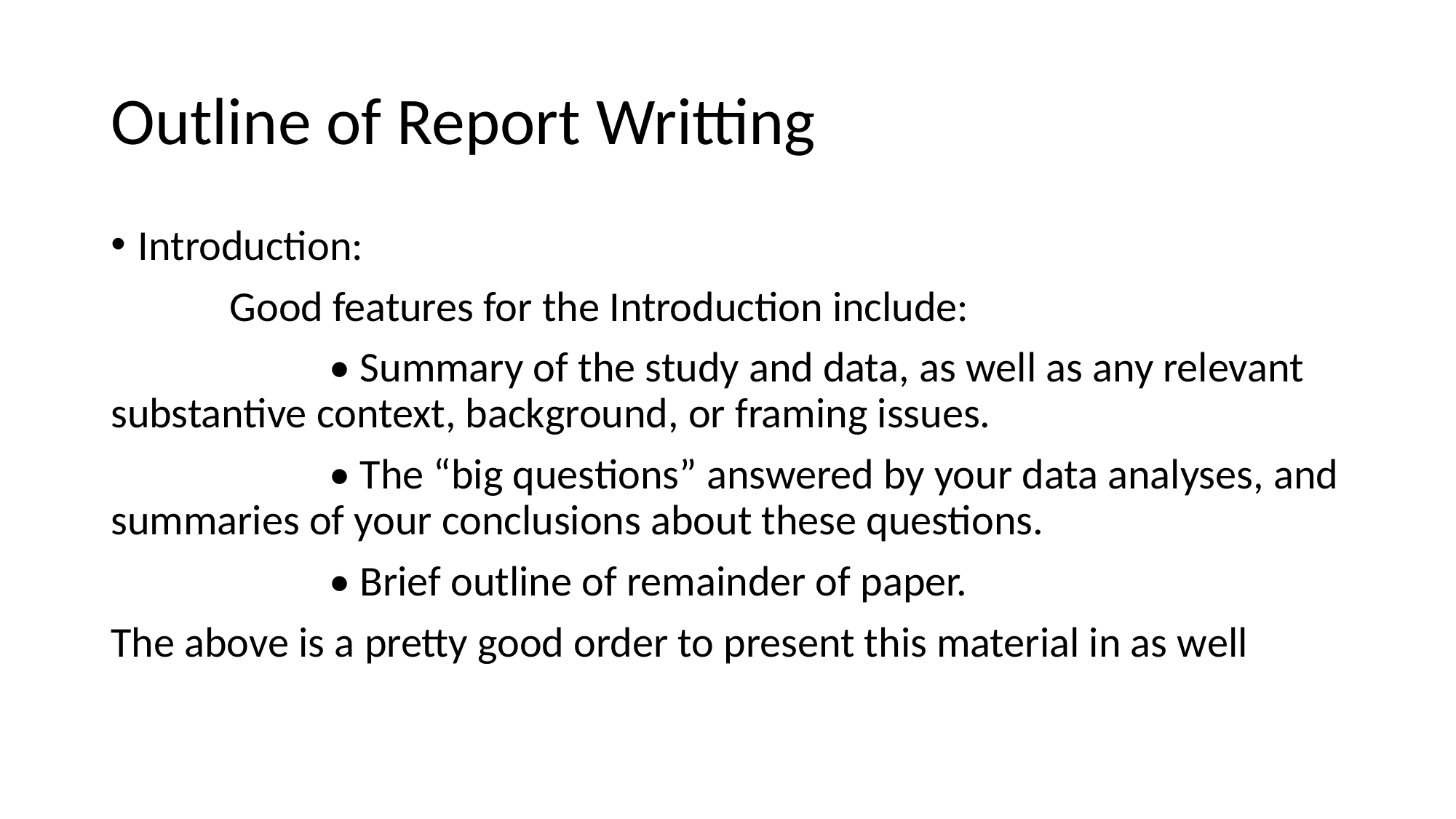

# Outline of Report Writting
Introduction:
	 Good features for the Introduction include:
		• Summary of the study and data, as well as any relevant substantive context, background, or framing issues.
		• The “big questions” answered by your data analyses, and summaries of your conclusions about these questions.
		• Brief outline of remainder of paper.
The above is a pretty good order to present this material in as well